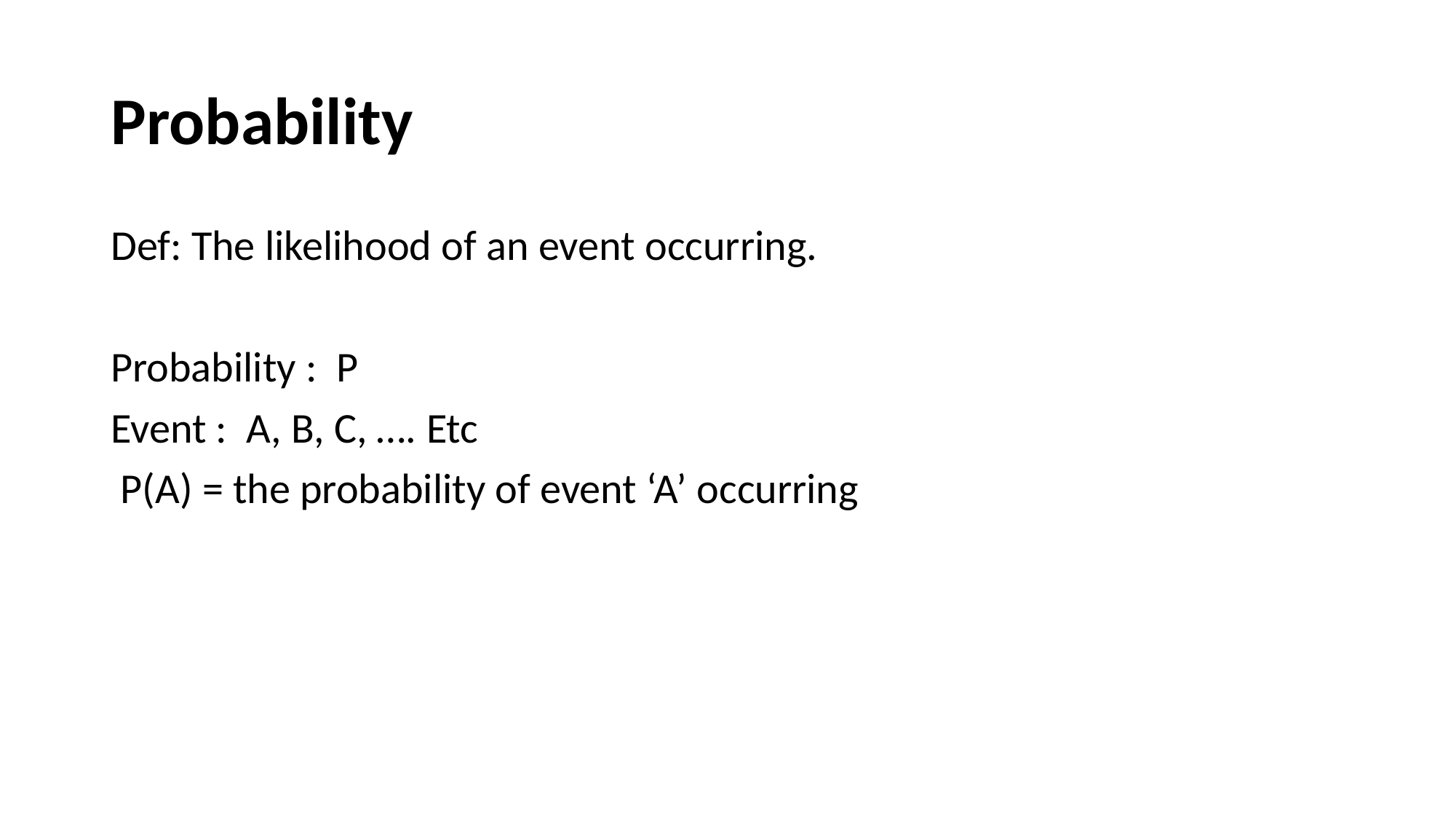

# Probability
Def: The likelihood of an event occurring.

Probability :  P
Event :  A, B, C, …. Etc
 P(A) = the probability of event ‘A’ occurring